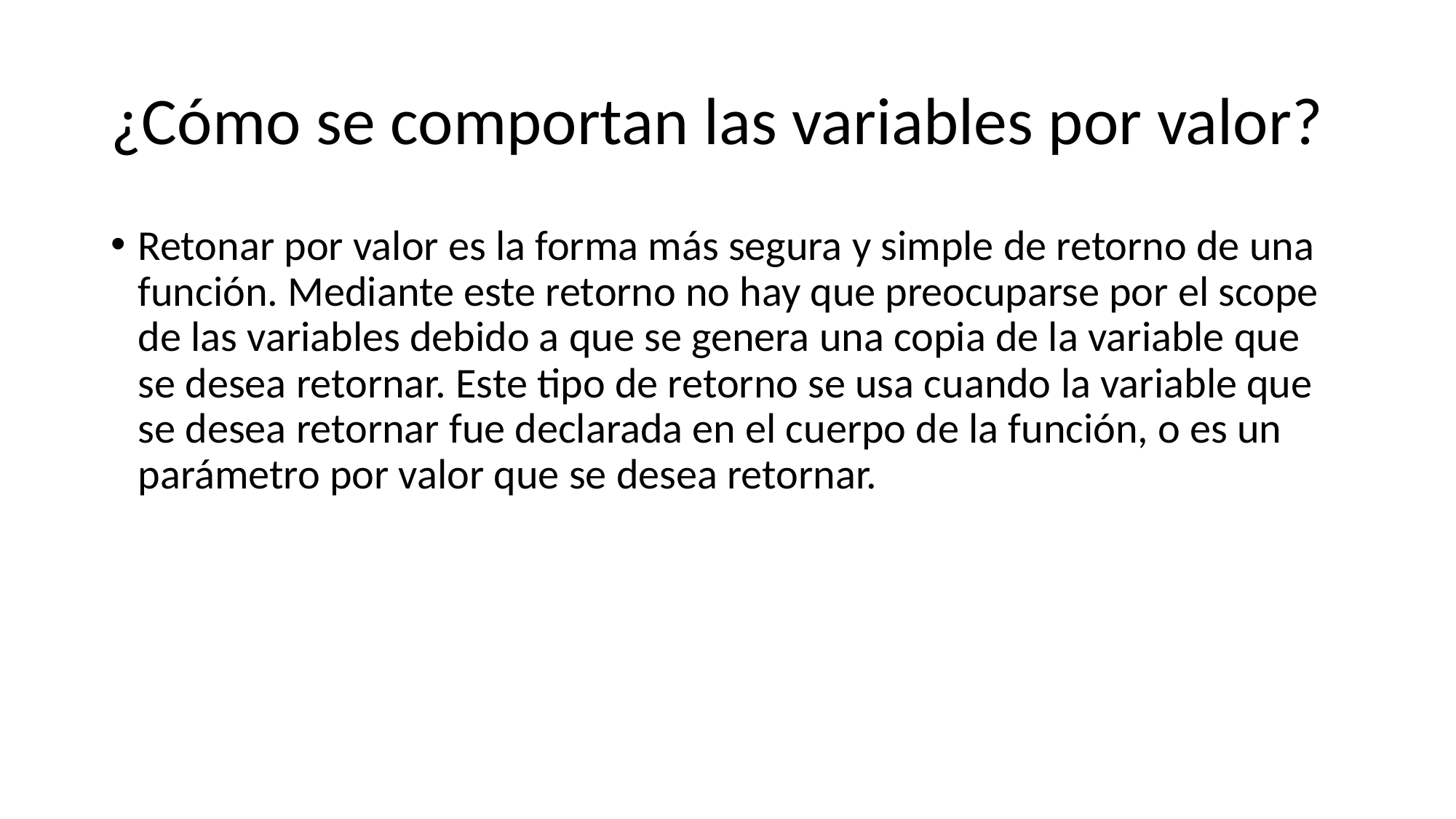

¿Cómo se comportan las variables por valor?
Retonar por valor es la forma más segura y simple de retorno de una función. Mediante este retorno no hay que preocuparse por el scope de las variables debido a que se genera una copia de la variable que se desea retornar. Este tipo de retorno se usa cuando la variable que se desea retornar fue declarada en el cuerpo de la función, o es un parámetro por valor que se desea retornar.